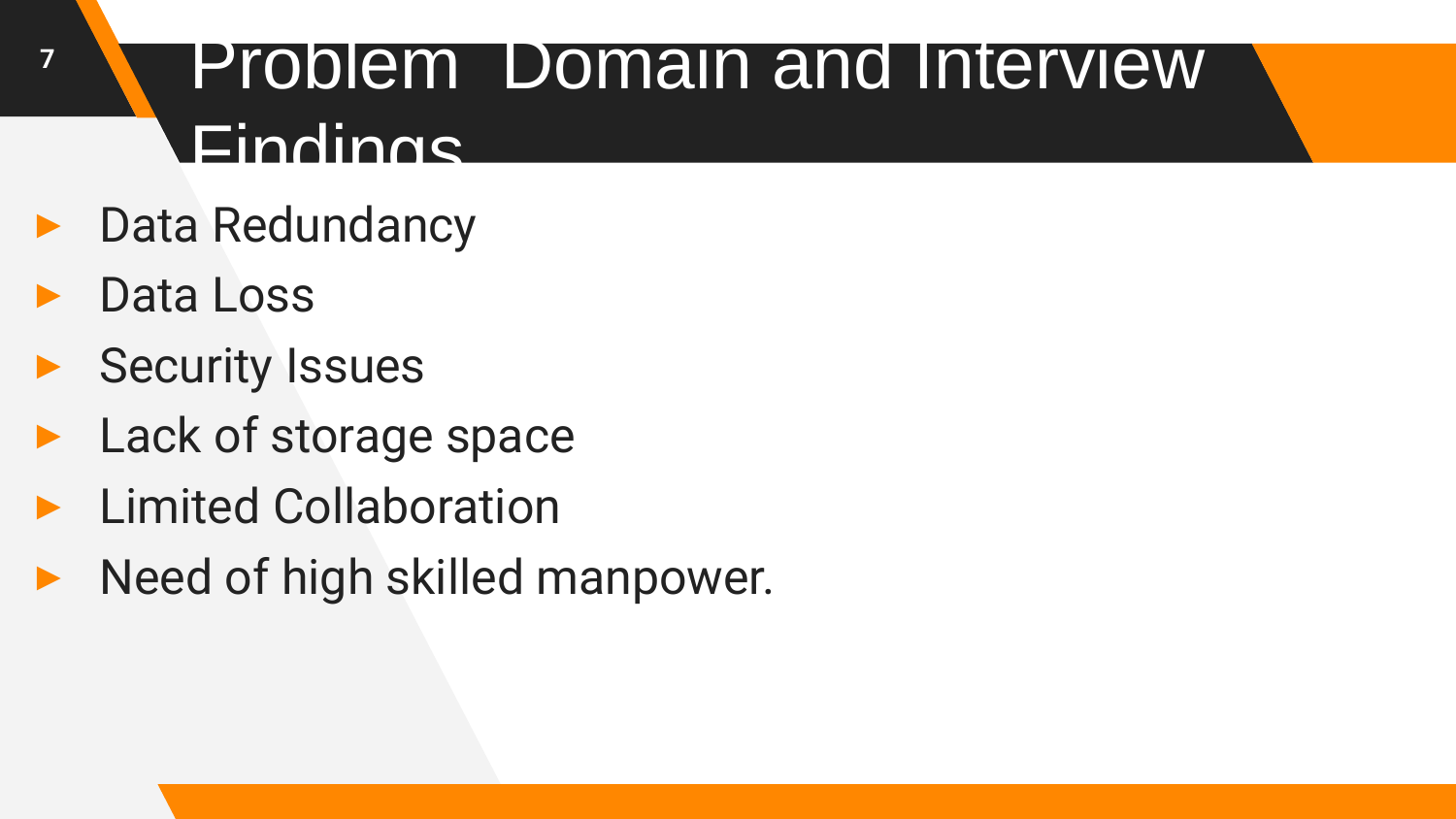

7
# Problem  Domain and Interview Findings
Data Redundancy
Data Loss
Security Issues
Lack of storage space
Limited Collaboration
Need of high skilled manpower.